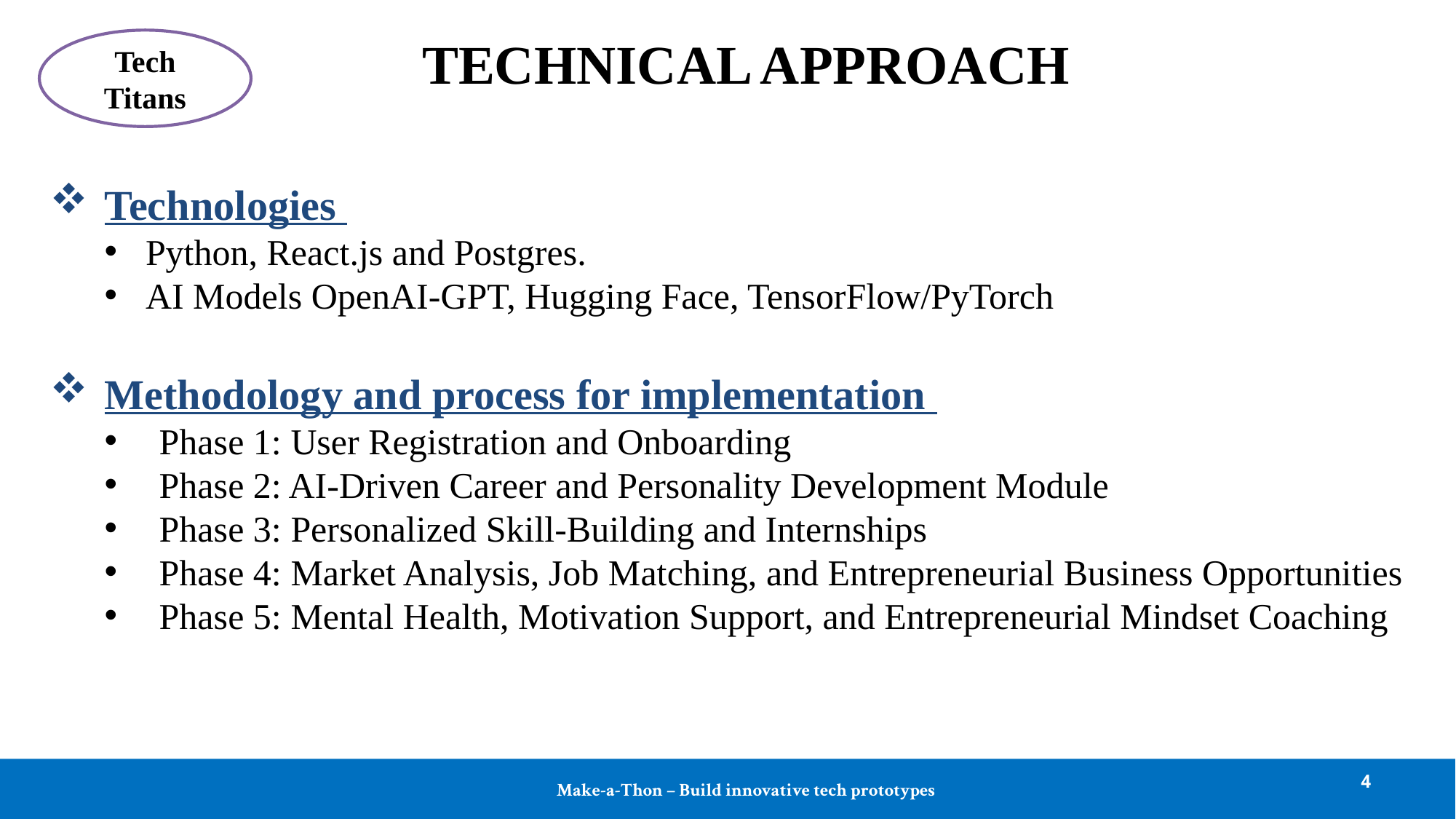

# TECHNICAL APPROACH
Tech Titans
Technologies
Python, React.js and Postgres.
AI Models OpenAI-GPT, Hugging Face, TensorFlow/PyTorch

Methodology and process for implementation
Phase 1: User Registration and Onboarding
Phase 2: AI-Driven Career and Personality Development Module
Phase 3: Personalized Skill-Building and Internships
Phase 4: Market Analysis, Job Matching, and Entrepreneurial Business Opportunities
Phase 5: Mental Health, Motivation Support, and Entrepreneurial Mindset Coaching

4
Make-a-Thon – Build innovative tech prototypes